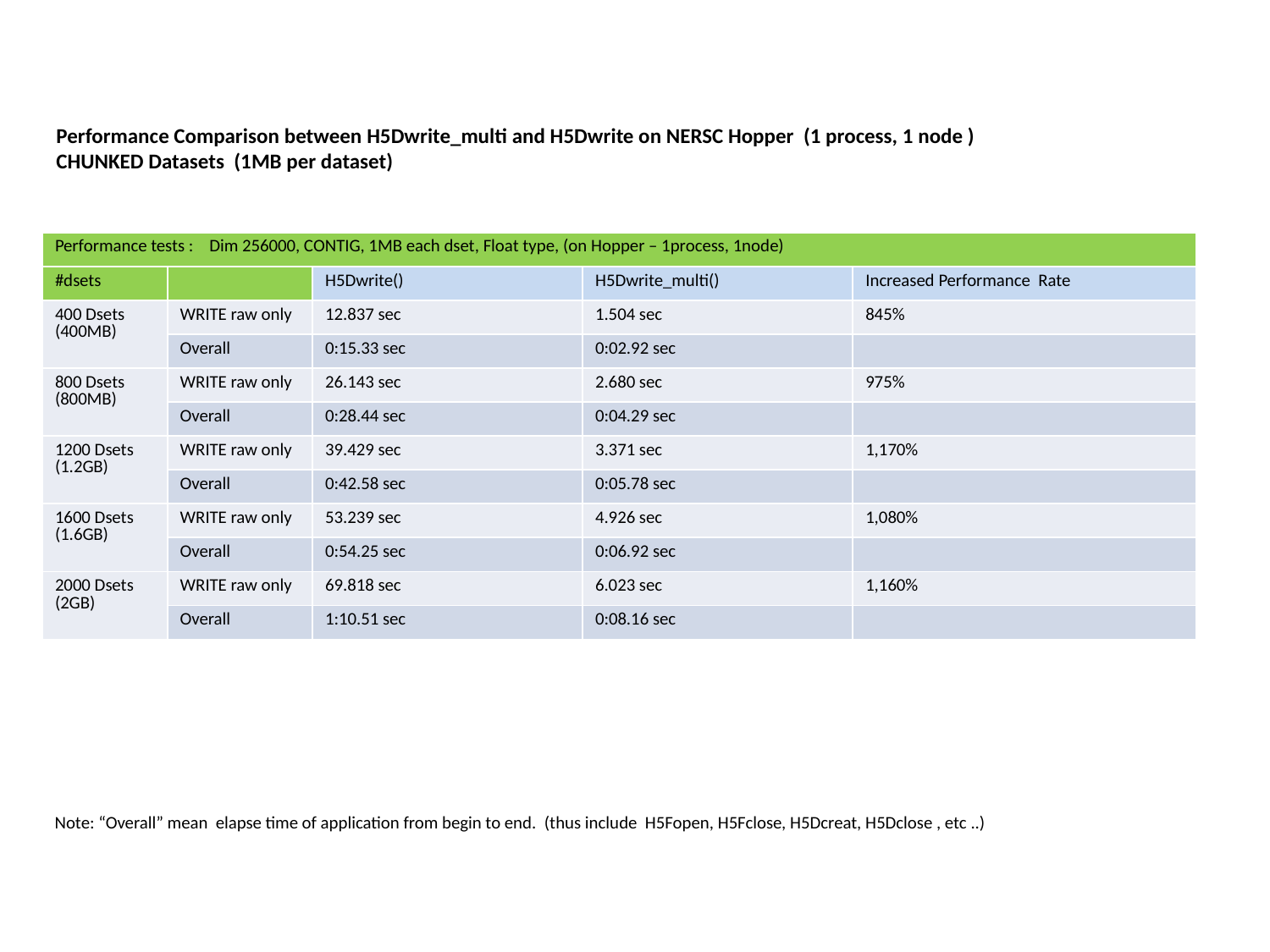

Performance Comparison between H5Dwrite_multi and H5Dwrite on NERSC Hopper  (1 process, 1 node )
CHUNKED Datasets  (1MB per dataset)
| Performance tests : Dim 256000, CONTIG, 1MB each dset, Float type, (on Hopper – 1process, 1node) |  |  |  |  |
| --- | --- | --- | --- | --- |
| #dsets |  | H5Dwrite() | H5Dwrite\_multi() | Increased Performance Rate |
| 400 Dsets (400MB) | WRITE raw only | 12.837 sec | 1.504 sec | 845% |
|  | Overall | 0:15.33 sec | 0:02.92 sec |  |
| 800 Dsets (800MB) | WRITE raw only | 26.143 sec | 2.680 sec | 975% |
|  | Overall | 0:28.44 sec | 0:04.29 sec |  |
| 1200 Dsets (1.2GB) | WRITE raw only | 39.429 sec | 3.371 sec | 1,170% |
|  | Overall | 0:42.58 sec | 0:05.78 sec |  |
| 1600 Dsets (1.6GB) | WRITE raw only | 53.239 sec | 4.926 sec | 1,080% |
|  | Overall | 0:54.25 sec | 0:06.92 sec |  |
| 2000 Dsets (2GB) | WRITE raw only | 69.818 sec | 6.023 sec | 1,160% |
|  | Overall | 1:10.51 sec | 0:08.16 sec |  |
Note: “Overall” mean  elapse time of application from begin to end.  (thus include  H5Fopen, H5Fclose, H5Dcreat, H5Dclose , etc ..)